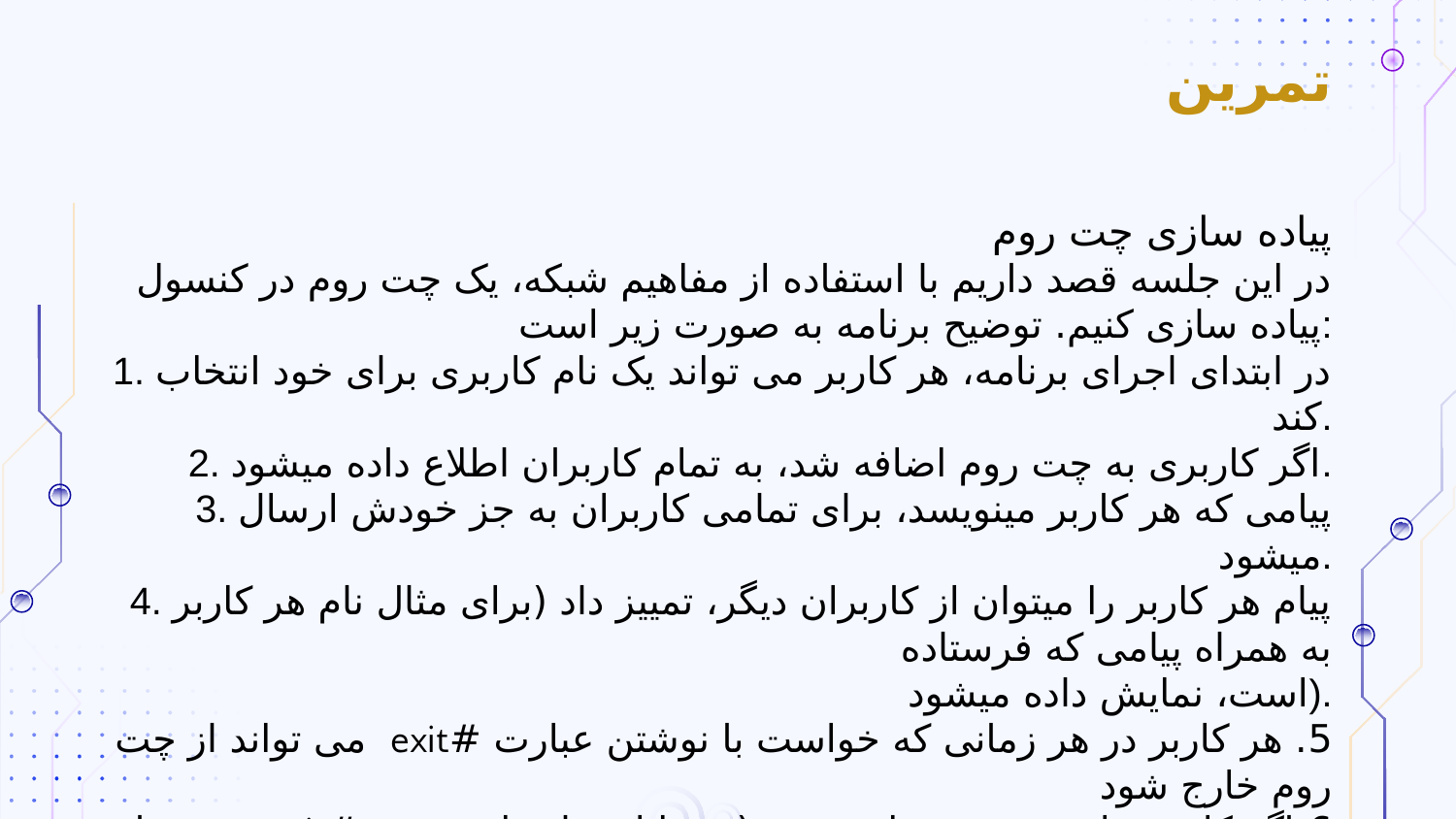

# تمرین
پیاده سازی چت روم
در این جلسه قصد داریم با استفاده از مفاهیم شبکه، یک چت روم در کنسول پیاده سازی کنیم. توضیح برنامه به صورت زیر است:
1. در ابتدای اجرای برنامه، هر کاربر می تواند یک نام کاربری برای خود انتخاب کند.
2. اگر کاربری به چت روم اضافه شد، به تمام کاربران اطلاع داده میشود.
3. پیامی که هر کاربر مینویسد، برای تمامی کاربران به جز خودش ارسال میشود.
4. پیام هر کاربر را میتوان از کاربران دیگر، تمییز داد (برای مثال نام هر کاربر به همراه پیامی که فرستاده
است، نمایش داده میشود).
5. هر کاربر در هر زمانی که خواست با نوشتن عبارت #exit  می تواند از چت روم خارج شود
6.اگر کاربری از چت روم خارج شود (چه با استفاده از دستور #exit  و چه با بستن برنامه ) به تمام کاربران دیگر  اطلاع داده می شود